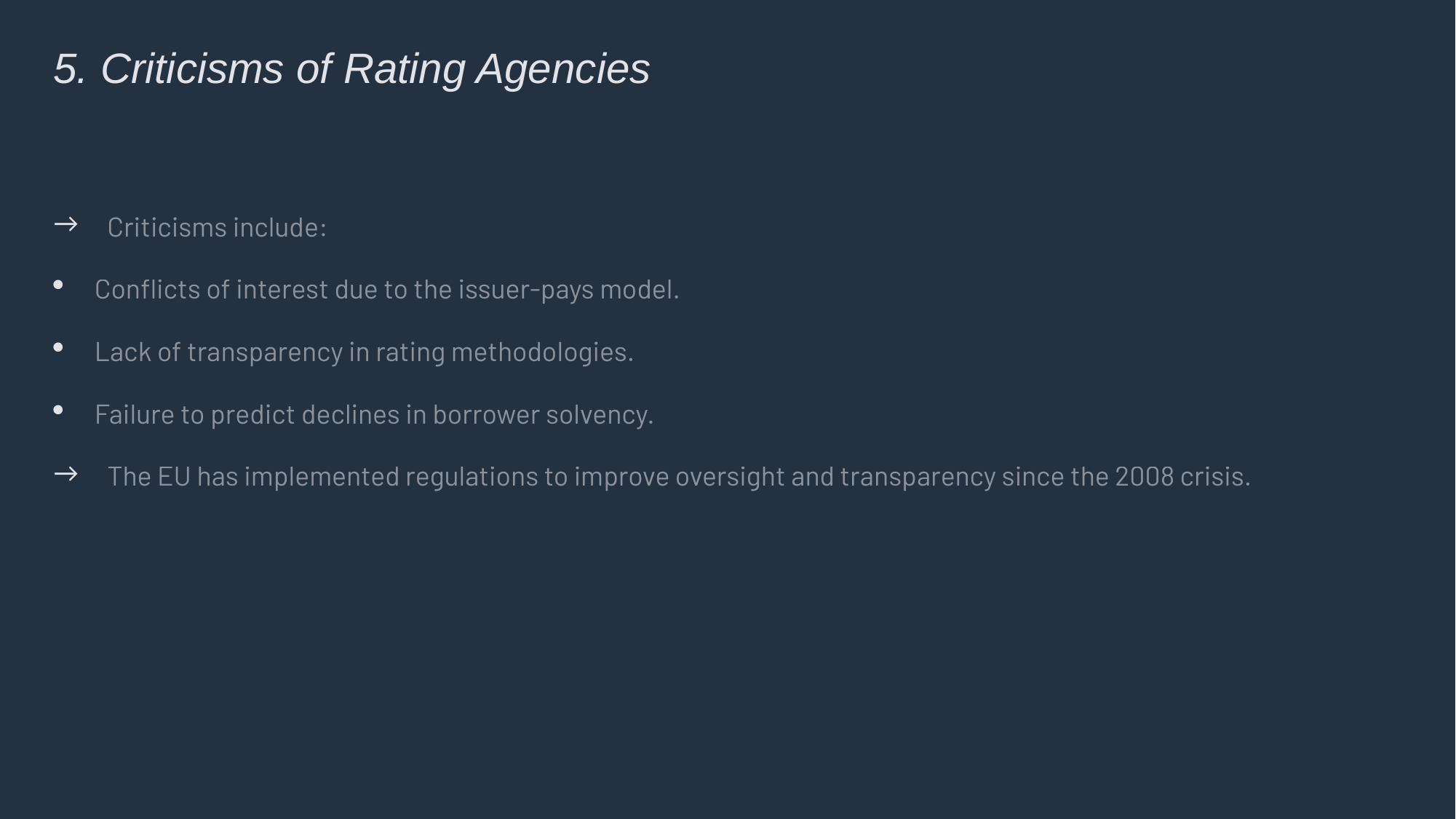

# 5. Criticisms of Rating Agencies
Criticisms include:
Conflicts of interest due to the issuer-pays model.
Lack of transparency in rating methodologies.
Failure to predict declines in borrower solvency.
The EU has implemented regulations to improve oversight and transparency since the 2008 crisis.